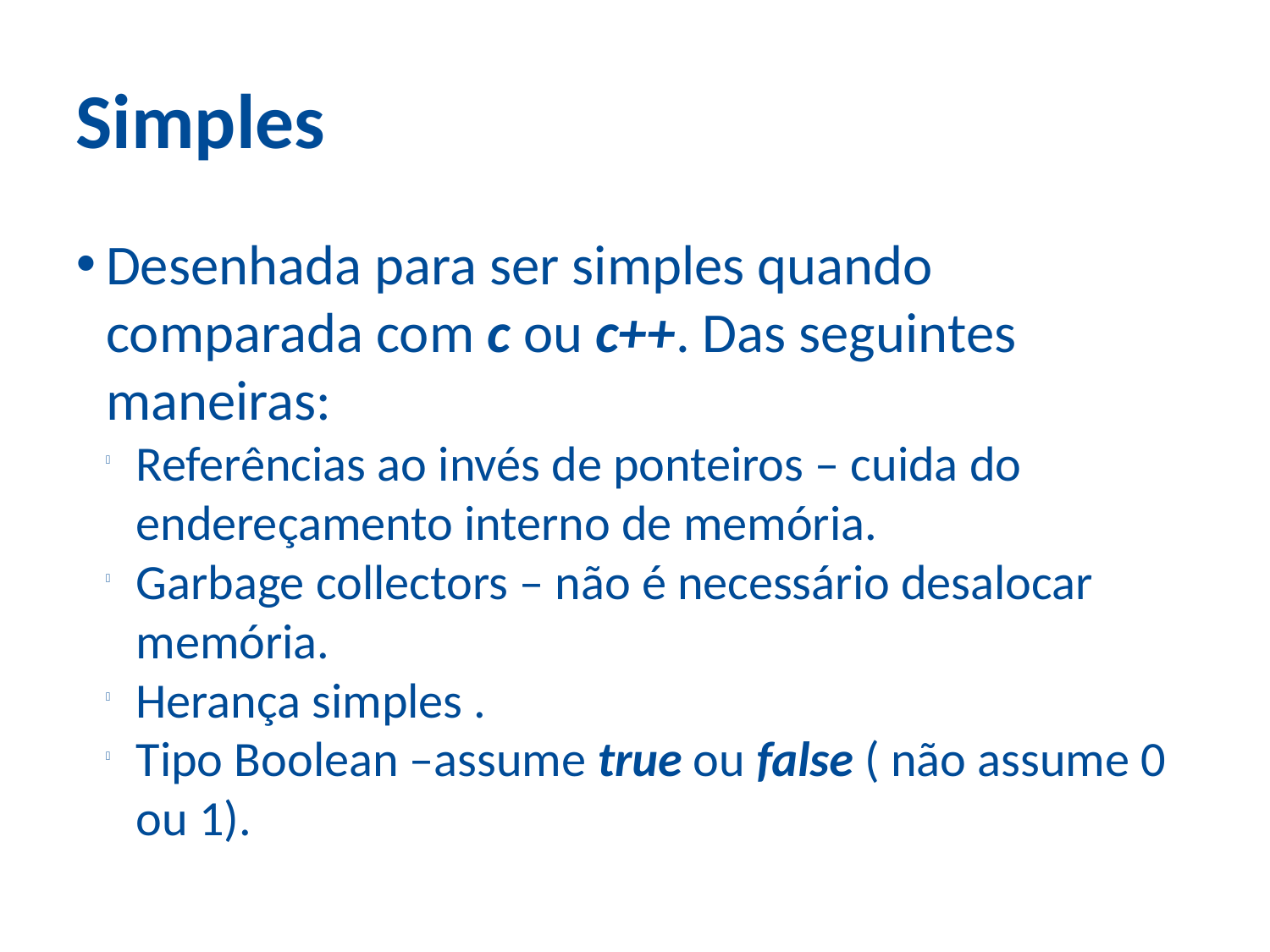

Simples
Desenhada para ser simples quando comparada com c ou c++. Das seguintes maneiras:
Referências ao invés de ponteiros – cuida do endereçamento interno de memória.
Garbage collectors – não é necessário desalocar memória.
Herança simples .
Tipo Boolean –assume true ou false ( não assume 0 ou 1).